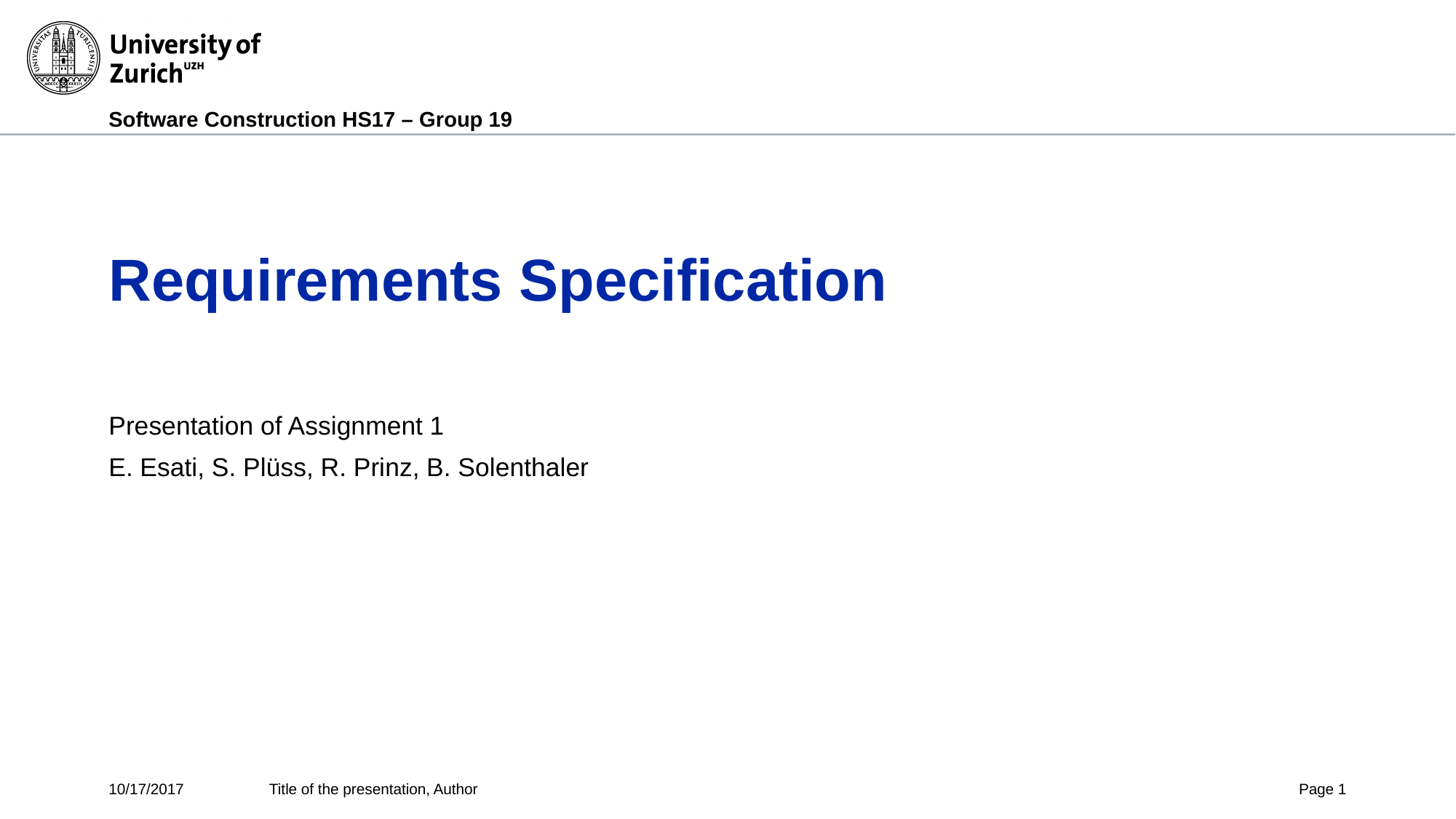

# Requirements Specification
Presentation of Assignment 1
E. Esati, S. Plüss, R. Prinz, B. Solenthaler
10/17/2017
Title of the presentation, Author
Page 1